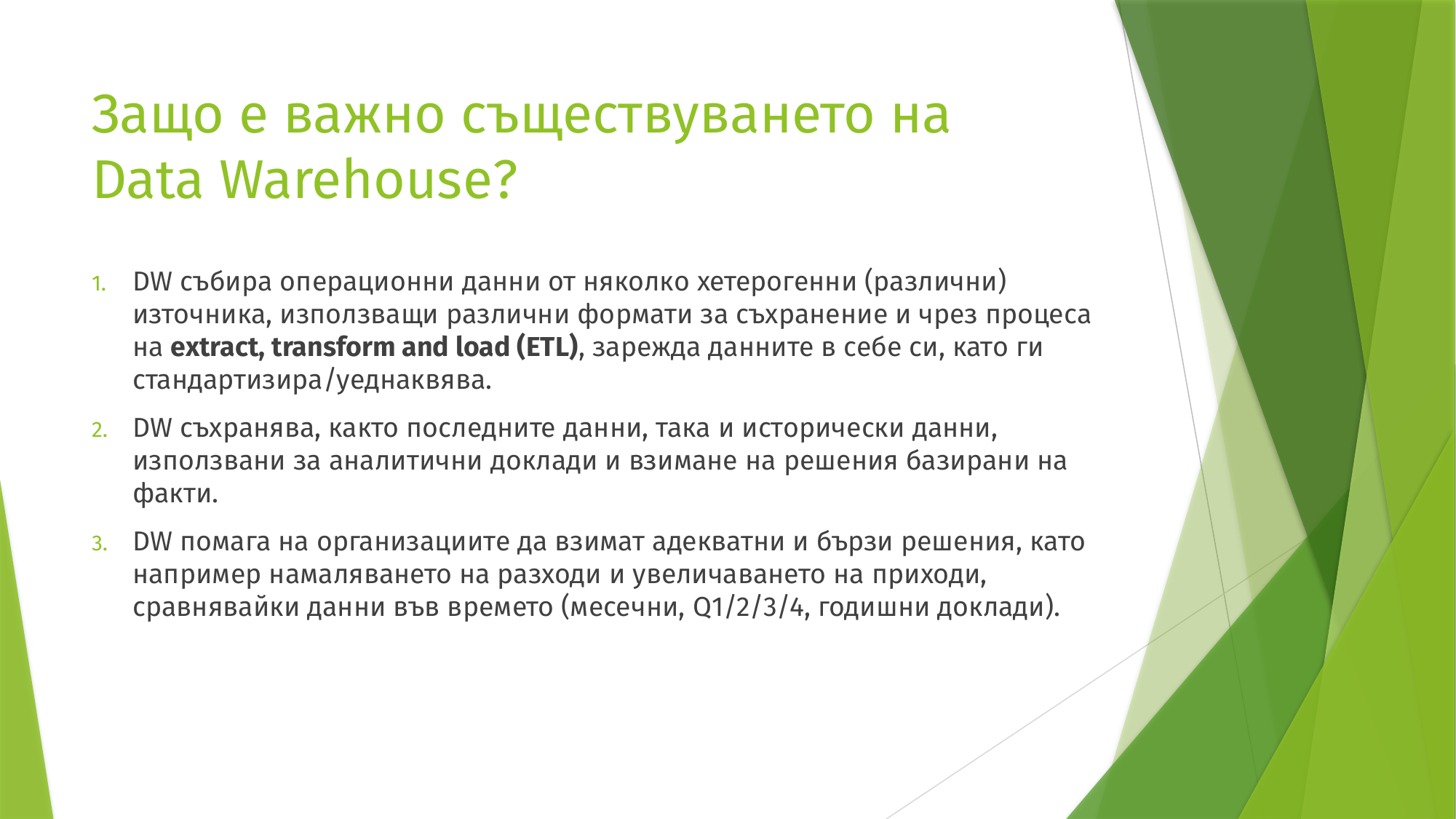

# Защо е важно съществуването на Data Warehousе?
DW събира операционни данни от няколко хетерогенни (различни) източника, използващи различни формати за съхранение и чрез процеса на extract, transform and load (ETL), зарежда данните в себе си, като ги стандартизира/уеднаквява.
DW съхранява, както последните данни, така и исторически данни, използвани за аналитични доклади и взимане на решения базирани на факти.
DW помага на организациите да взимат адекватни и бързи решения, като например намаляването на разходи и увеличаването на приходи, сравнявайки данни във времето (месечни, Q1/2/3/4, годишни доклади).